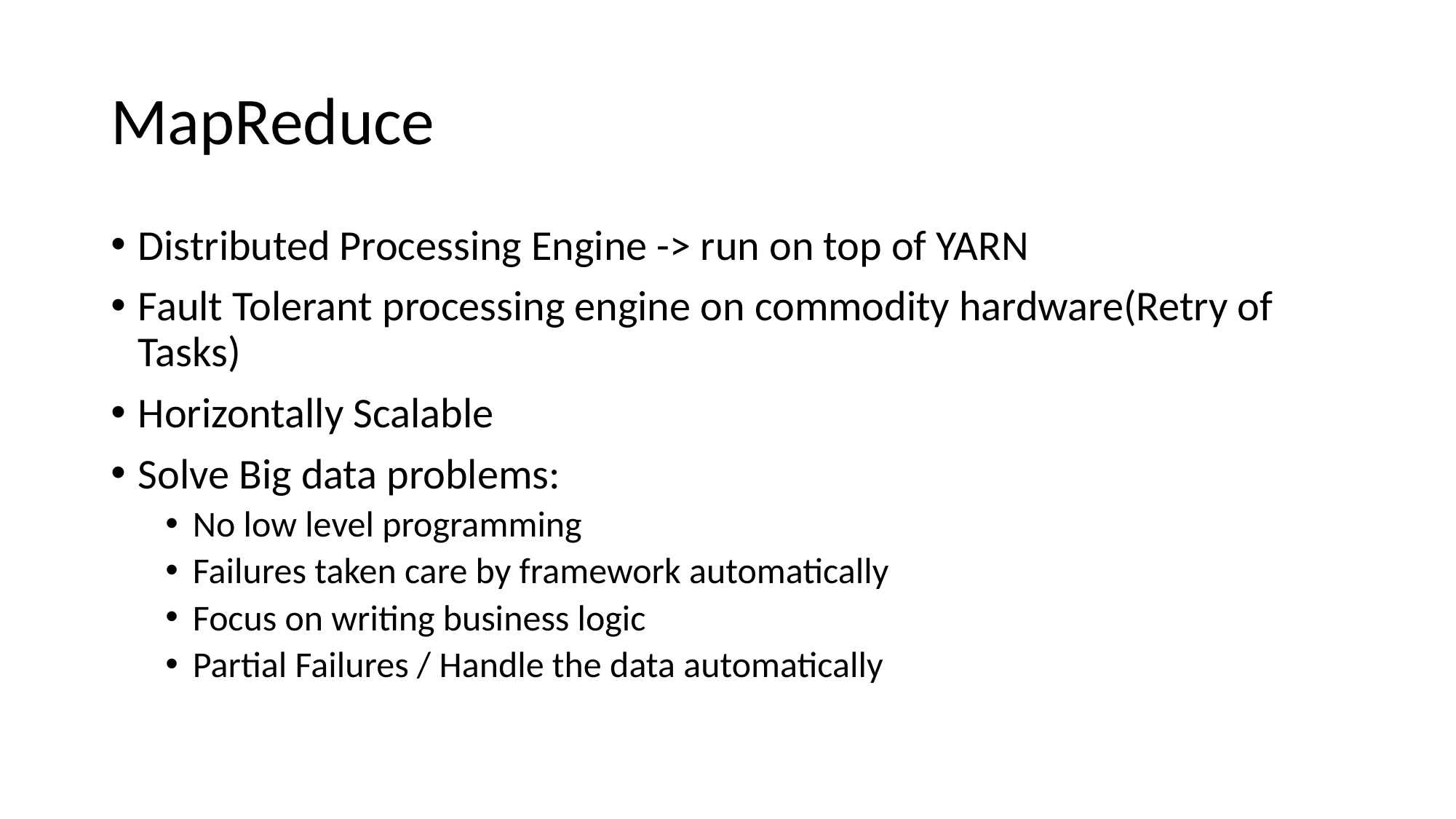

# MapReduce
Distributed Processing Engine -> run on top of YARN
Fault Tolerant processing engine on commodity hardware(Retry of Tasks)
Horizontally Scalable
Solve Big data problems:
No low level programming
Failures taken care by framework automatically
Focus on writing business logic
Partial Failures / Handle the data automatically